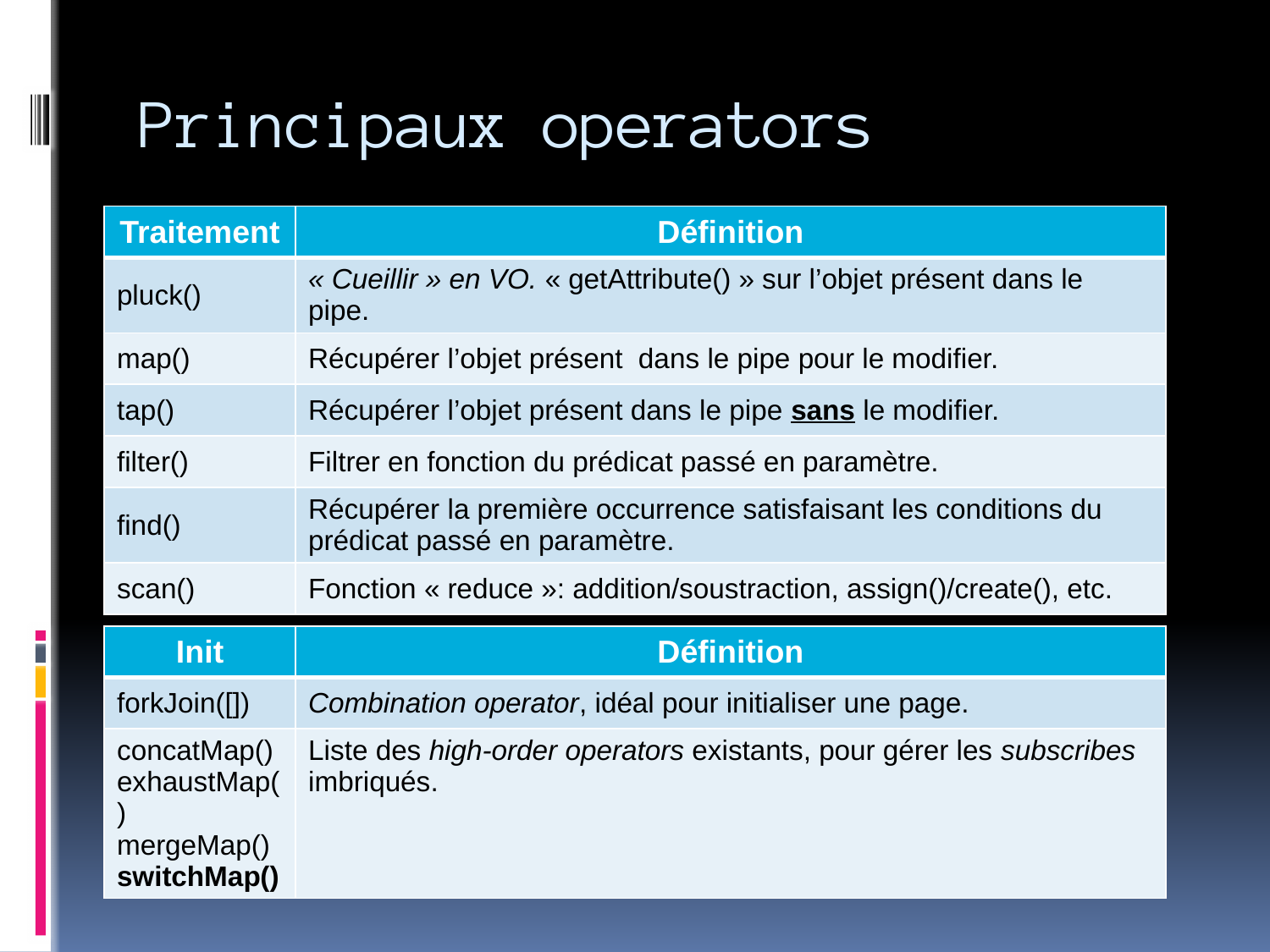

# Principaux operators
| Traitement | Définition |
| --- | --- |
| pluck() | « Cueillir » en VO. « getAttribute() » sur l’objet présent dans le pipe. |
| map() | Récupérer l’objet présent dans le pipe pour le modifier. |
| tap() | Récupérer l’objet présent dans le pipe sans le modifier. |
| filter() | Filtrer en fonction du prédicat passé en paramètre. |
| find() | Récupérer la première occurrence satisfaisant les conditions du prédicat passé en paramètre. |
| scan() | Fonction « reduce »: addition/soustraction, assign()/create(), etc. |
| Init | Définition |
| --- | --- |
| forkJoin([]) | Combination operator, idéal pour initialiser une page. |
| concatMap() exhaustMap() mergeMap() switchMap() | Liste des high-order operators existants, pour gérer les subscribes imbriqués. |